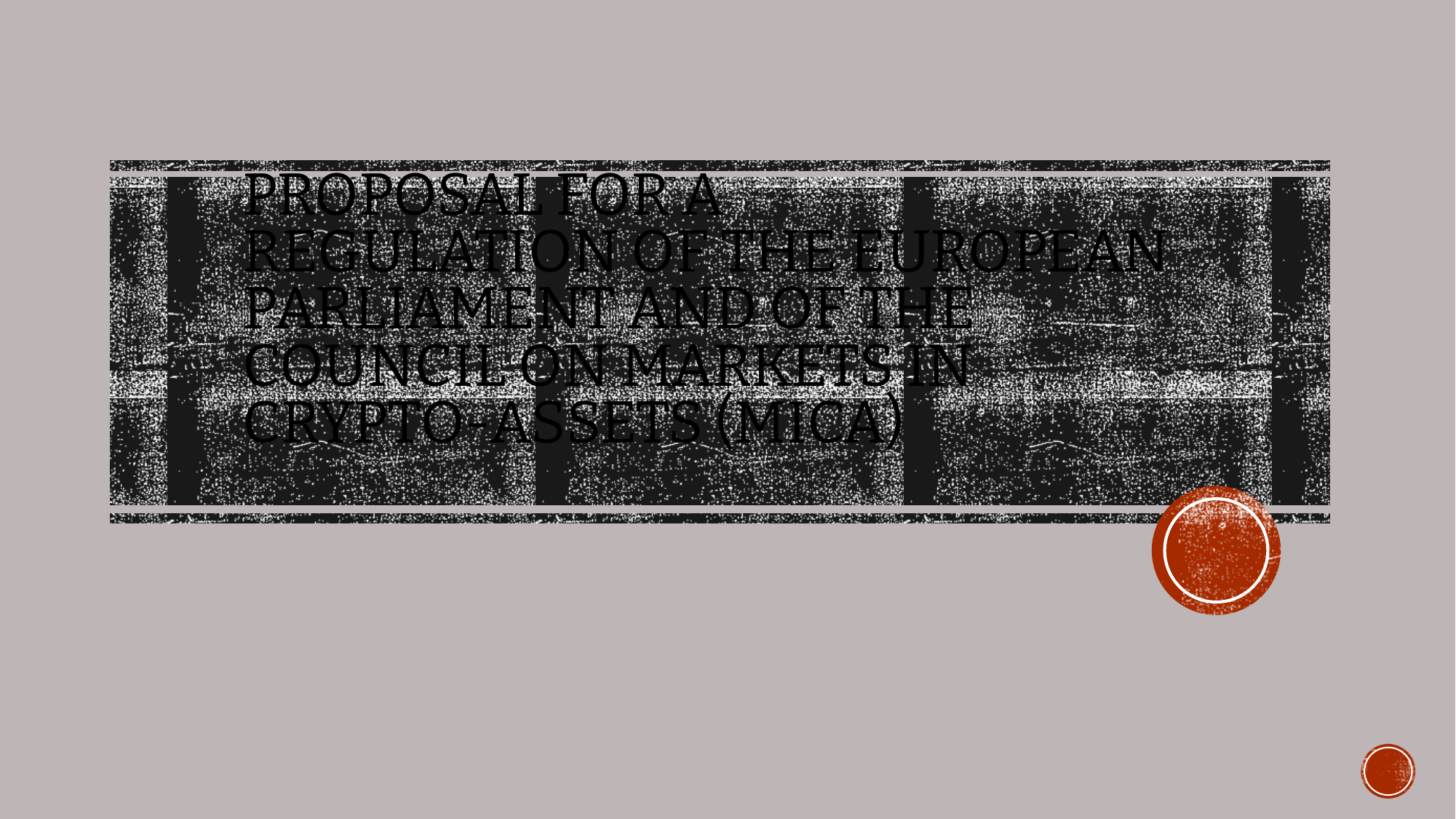

# Proposal for a Regulation of the European Parliament and of the Council on Markets in Crypto-assets (MiCA)